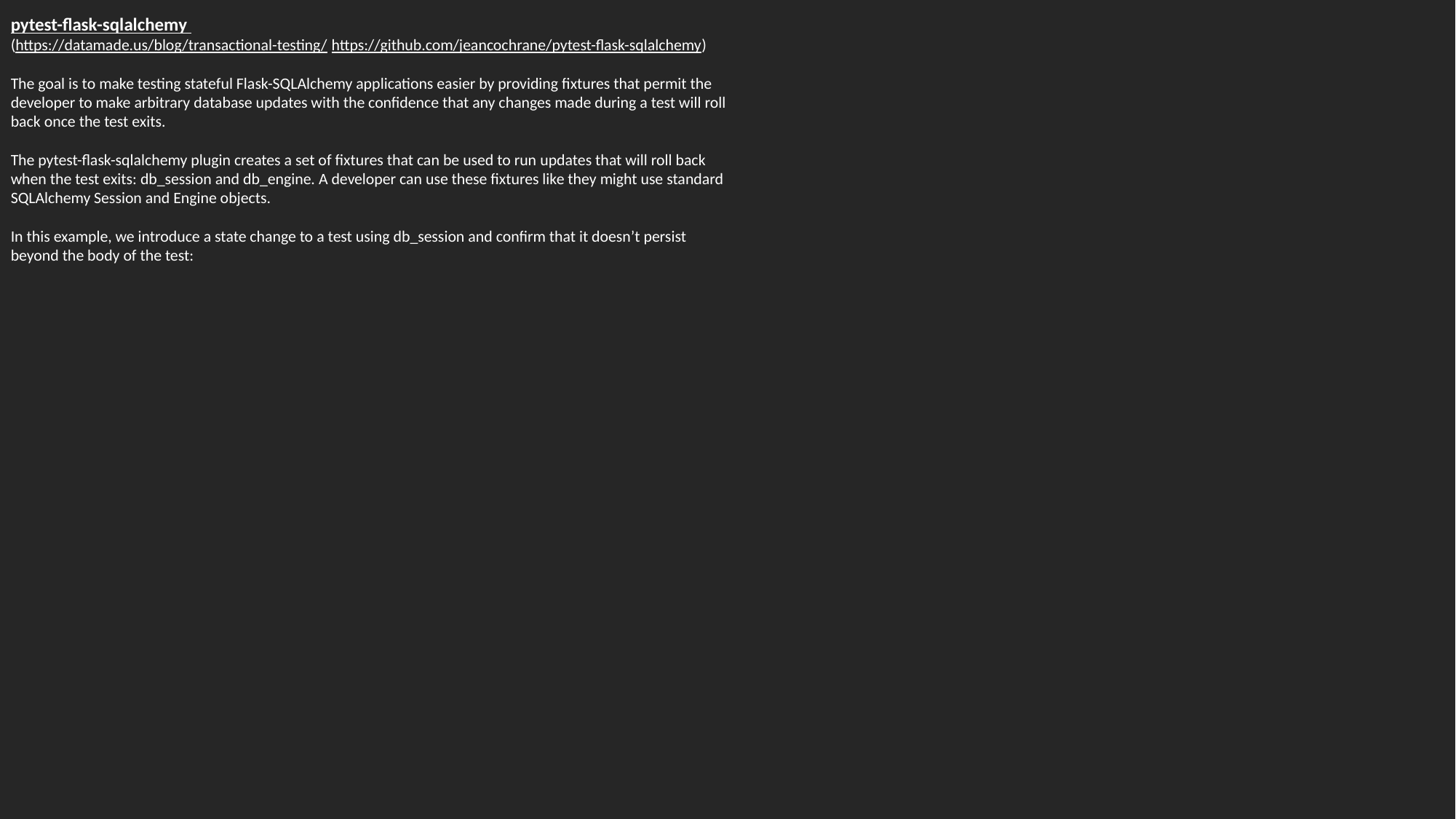

pytest-flask-sqlalchemy
(https://datamade.us/blog/transactional-testing/ https://github.com/jeancochrane/pytest-flask-sqlalchemy)

The goal is to make testing stateful Flask-SQLAlchemy applications easier by providing fixtures that permit the developer to make arbitrary database updates with the confidence that any changes made during a test will roll back once the test exits.

The pytest-flask-sqlalchemy plugin creates a set of fixtures that can be used to run updates that will roll back when the test exits: db_session and db_engine. A developer can use these fixtures like they might use standard SQLAlchemy Session and Engine objects.

In this example, we introduce a state change to a test using db_session and confirm that it doesn’t persist beyond the body of the test: